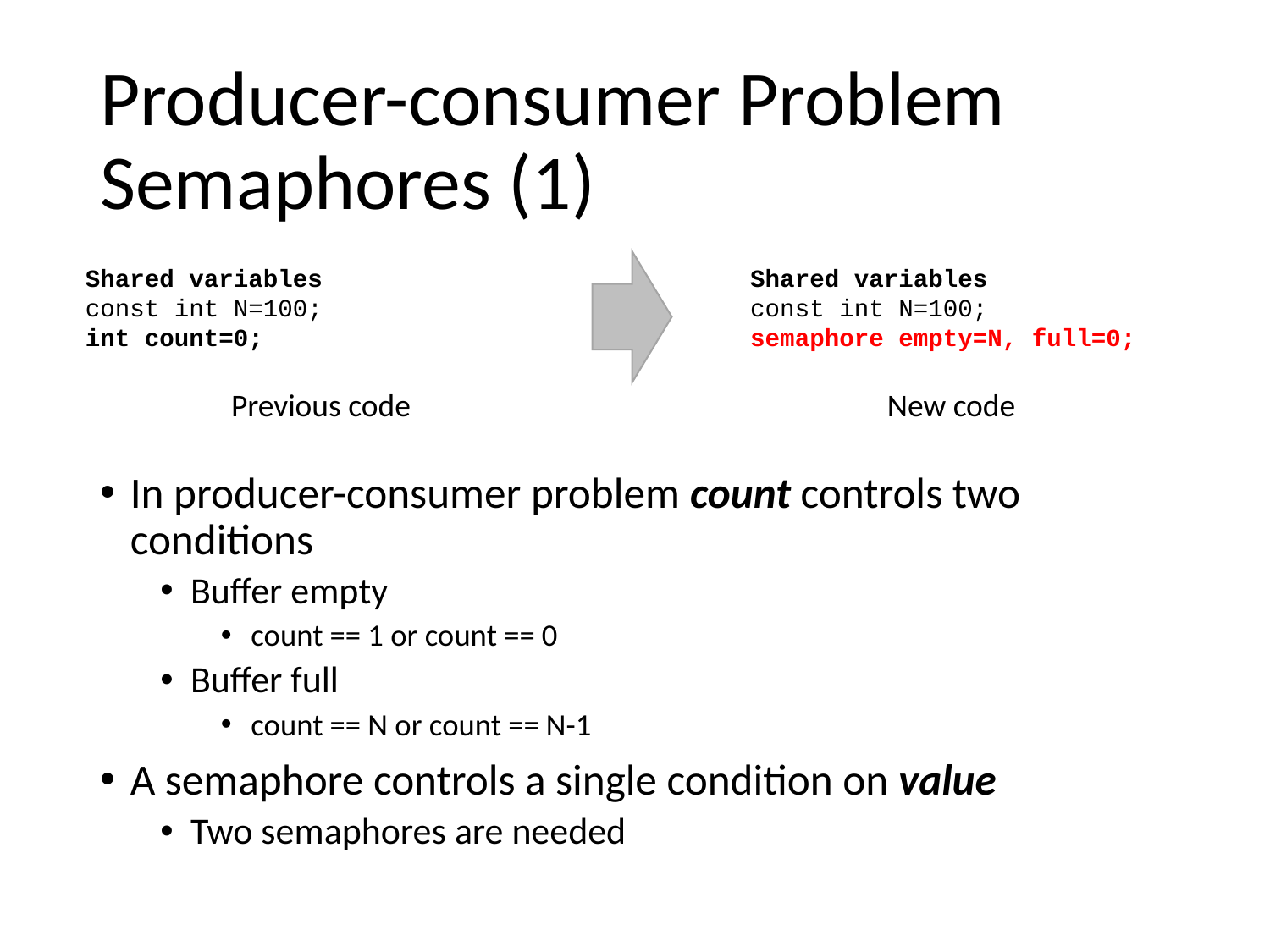

# Producer-consumer Problem Semaphores (1)

Shared variables
const int N=100;
int count=0;
Shared variables
const int N=100;
semaphore empty=N, full=0;
Previous code
New code
In producer-consumer problem count controls two conditions
Buffer empty
count == 1 or count == 0
Buffer full
count == N or count == N-1
A semaphore controls a single condition on value
Two semaphores are needed